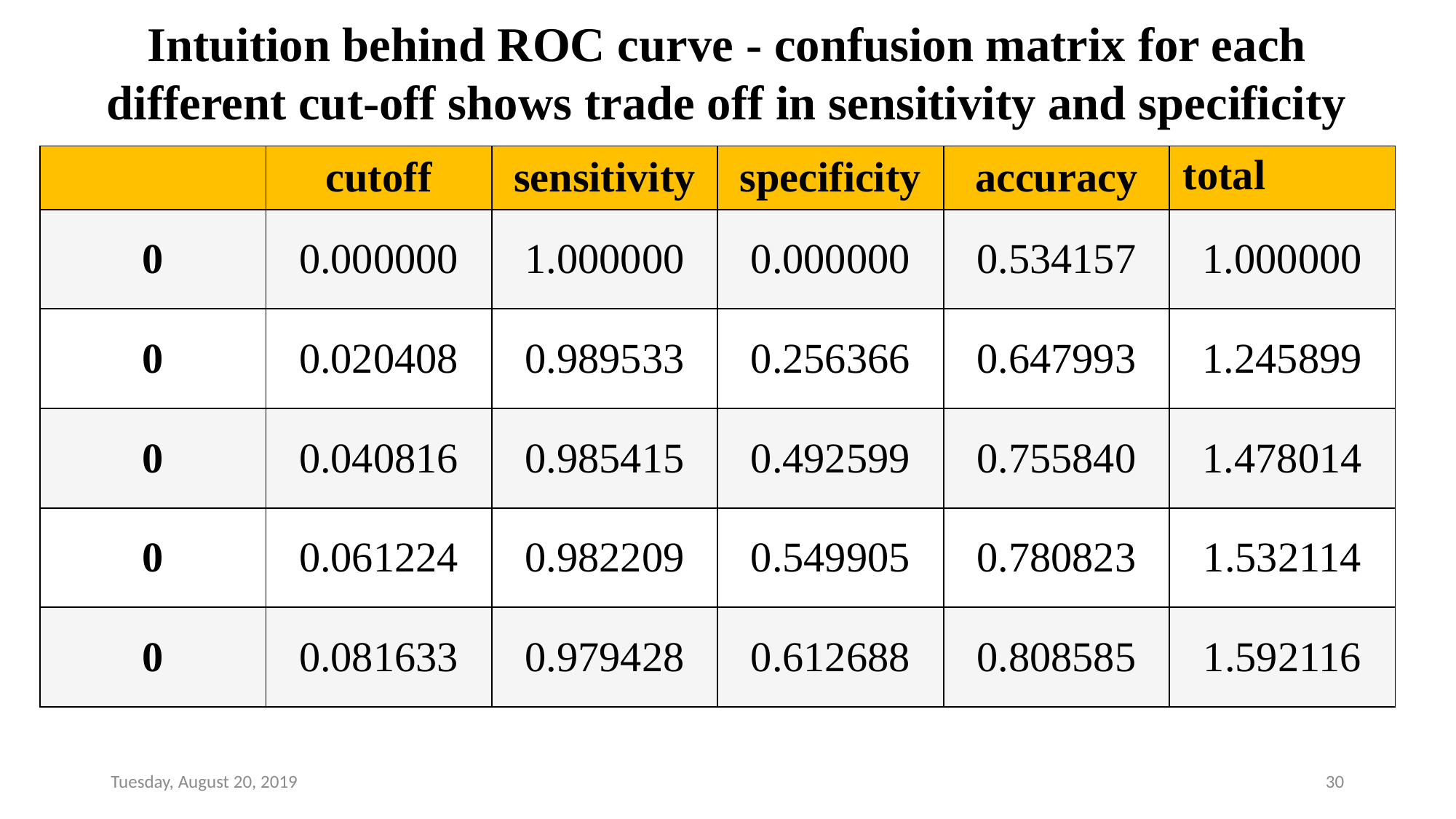

Intuition behind ROC curve - confusion matrix for each different cut-off shows trade off in sensitivity and specificity
|  | cutoff | sensitivity | specificity | accuracy | total |
| --- | --- | --- | --- | --- | --- |
| 0 | 0.000000 | 1.000000 | 0.000000 | 0.534157 | 1.000000 |
| 0 | 0.020408 | 0.989533 | 0.256366 | 0.647993 | 1.245899 |
| 0 | 0.040816 | 0.985415 | 0.492599 | 0.755840 | 1.478014 |
| 0 | 0.061224 | 0.982209 | 0.549905 | 0.780823 | 1.532114 |
| 0 | 0.081633 | 0.979428 | 0.612688 | 0.808585 | 1.592116 |
Tuesday, August 20, 2019
30